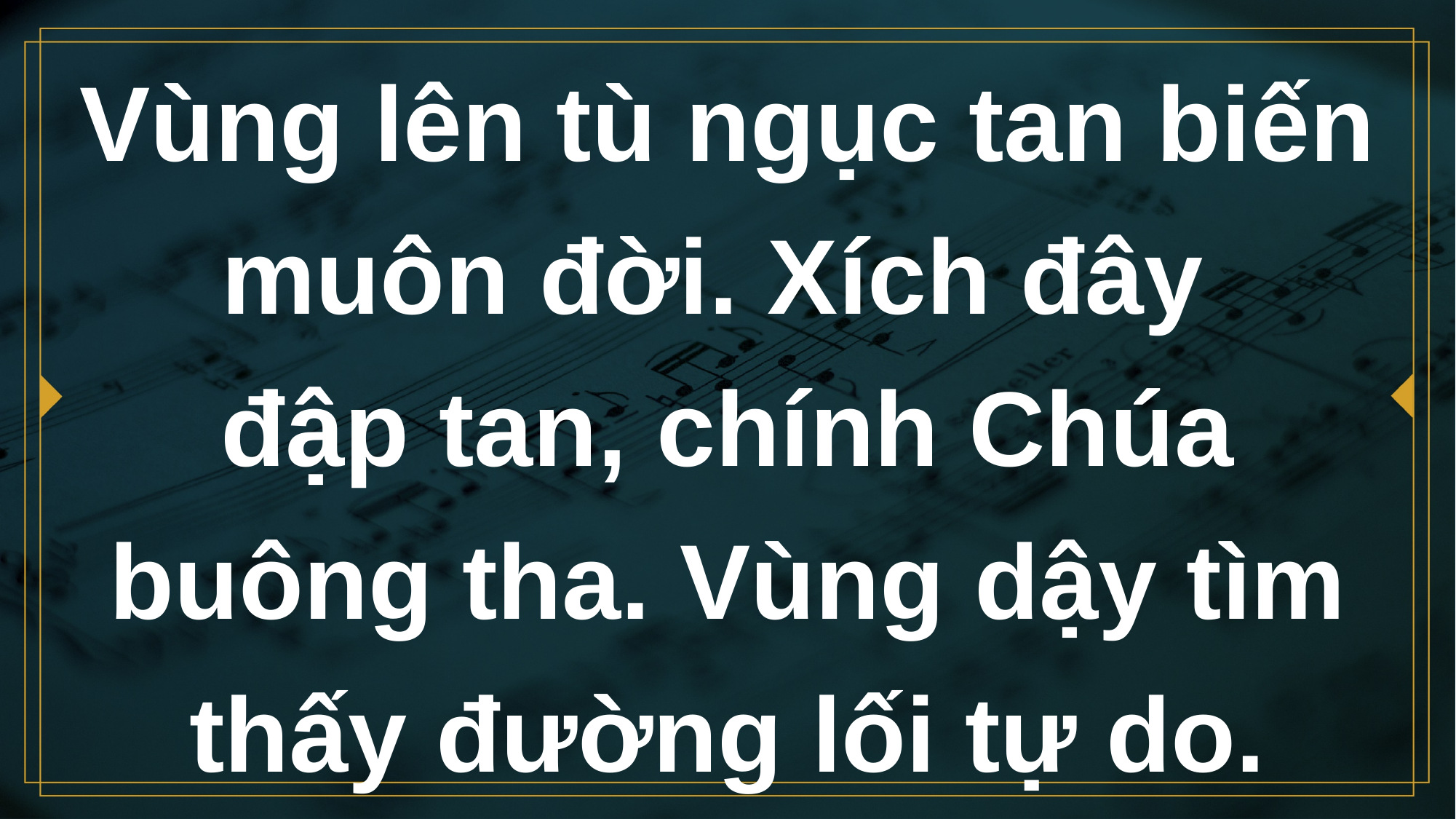

# Vùng lên tù ngục tan biến muôn đời. Xích đây đập tan, chính Chúa buông tha. Vùng dậy tìm thấy đường lối tự do.